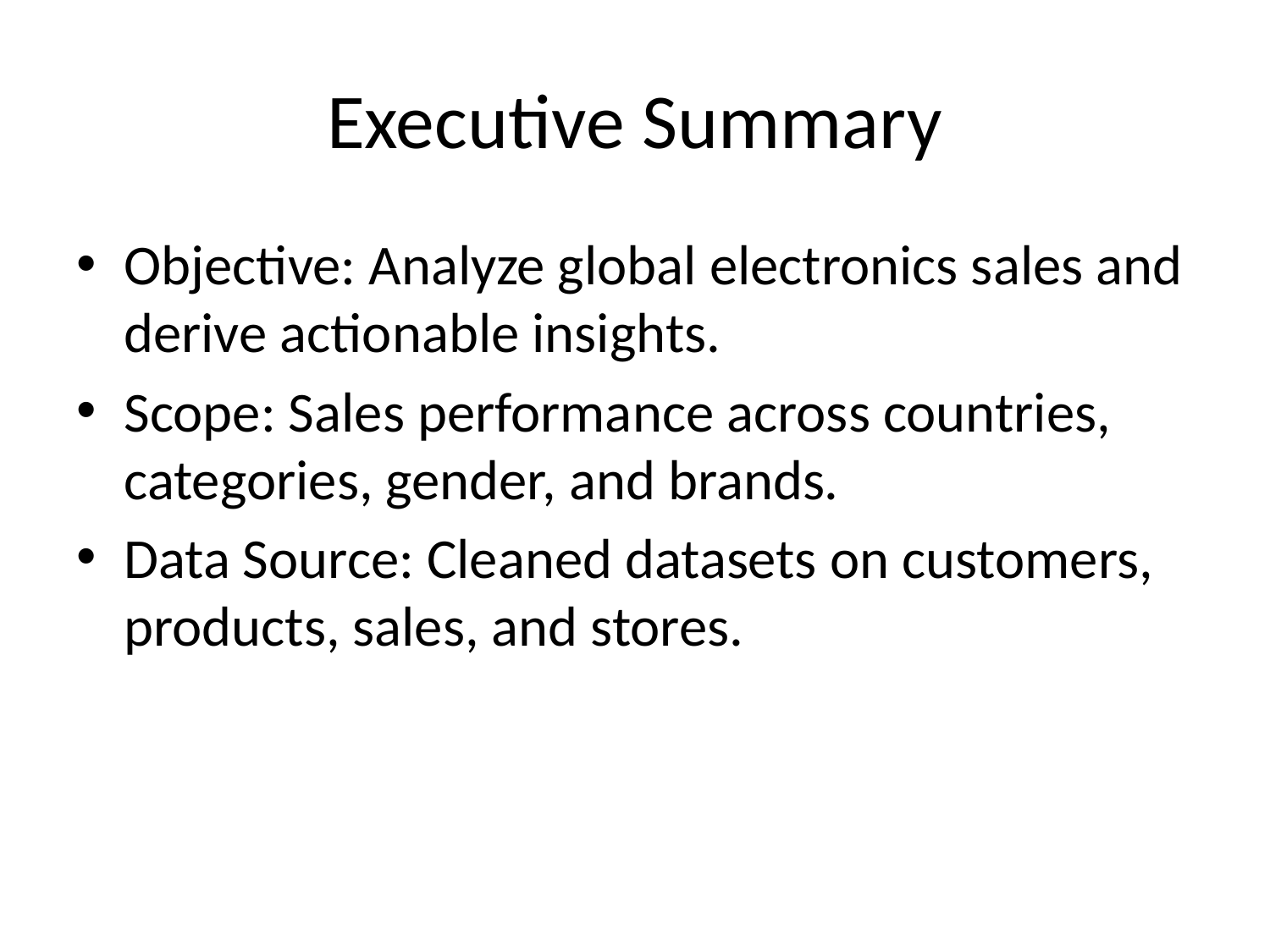

# Executive Summary
Objective: Analyze global electronics sales and derive actionable insights.
Scope: Sales performance across countries, categories, gender, and brands.
Data Source: Cleaned datasets on customers, products, sales, and stores.